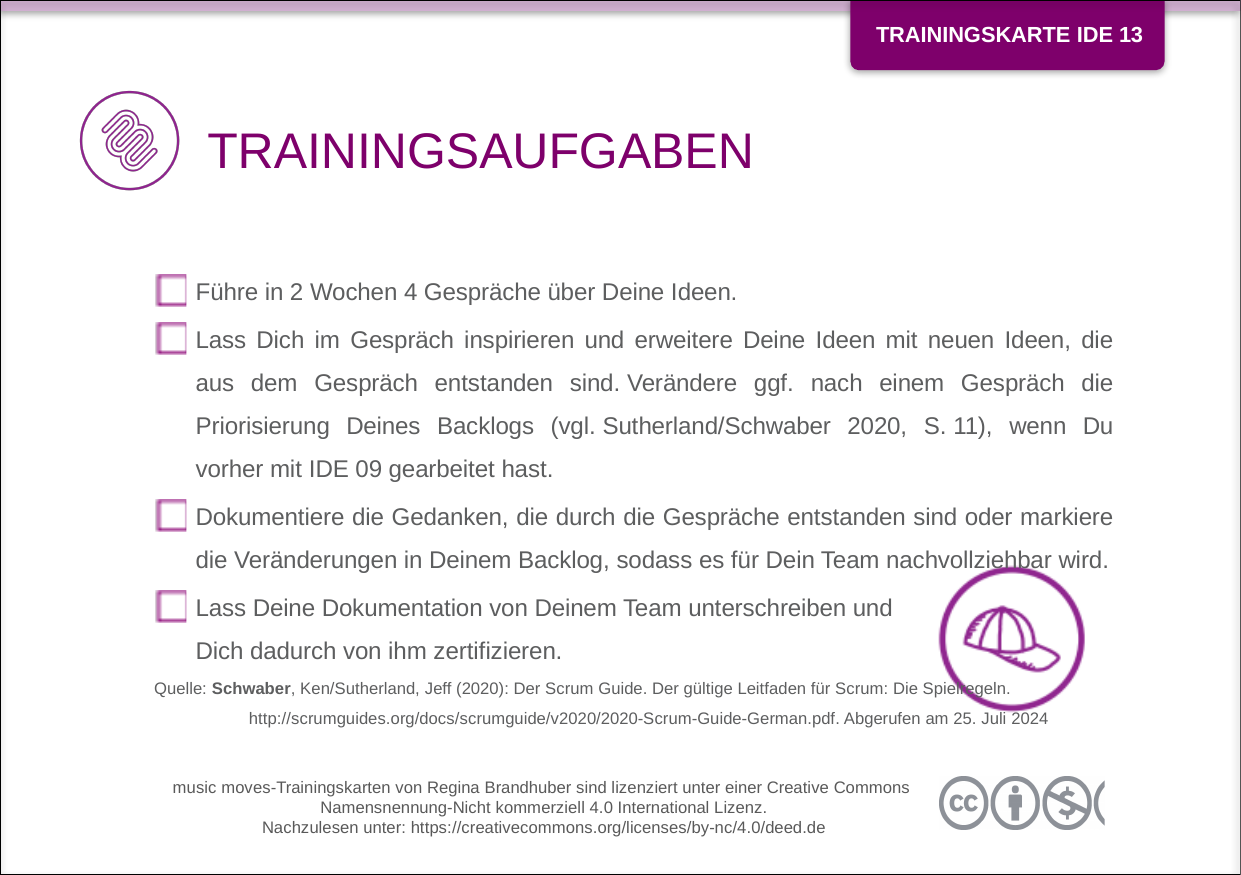

Führe in 2 Wochen 4 Gespräche über Deine Ideen.
Lass Dich im Gespräch inspirieren und erweitere Deine Ideen mit neuen Ideen, die aus dem Gespräch entstanden sind. Verändere ggf. nach einem Gespräch die Priorisierung Deines Backlogs (vgl. Sutherland/Schwaber 2020, S. 11), wenn Du vorher mit IDE 09 gearbeitet hast.
Dokumentiere die Gedanken, die durch die Gespräche entstanden sind oder markiere die Veränderungen in Deinem Backlog, sodass es für Dein Team nachvollziehbar wird.
Lass Deine Dokumentation von Deinem Team unterschreiben und
Dich dadurch von ihm zertifizieren.
Quelle: Schwaber, Ken/Sutherland, Jeff (2020): Der Scrum Guide. Der gültige Leitfaden für Scrum: Die Spielregeln.
                    http://scrumguides.org/docs/scrumguide/v2020/2020-Scrum-Guide-German.pdf. Abgerufen am 25. Juli 2024